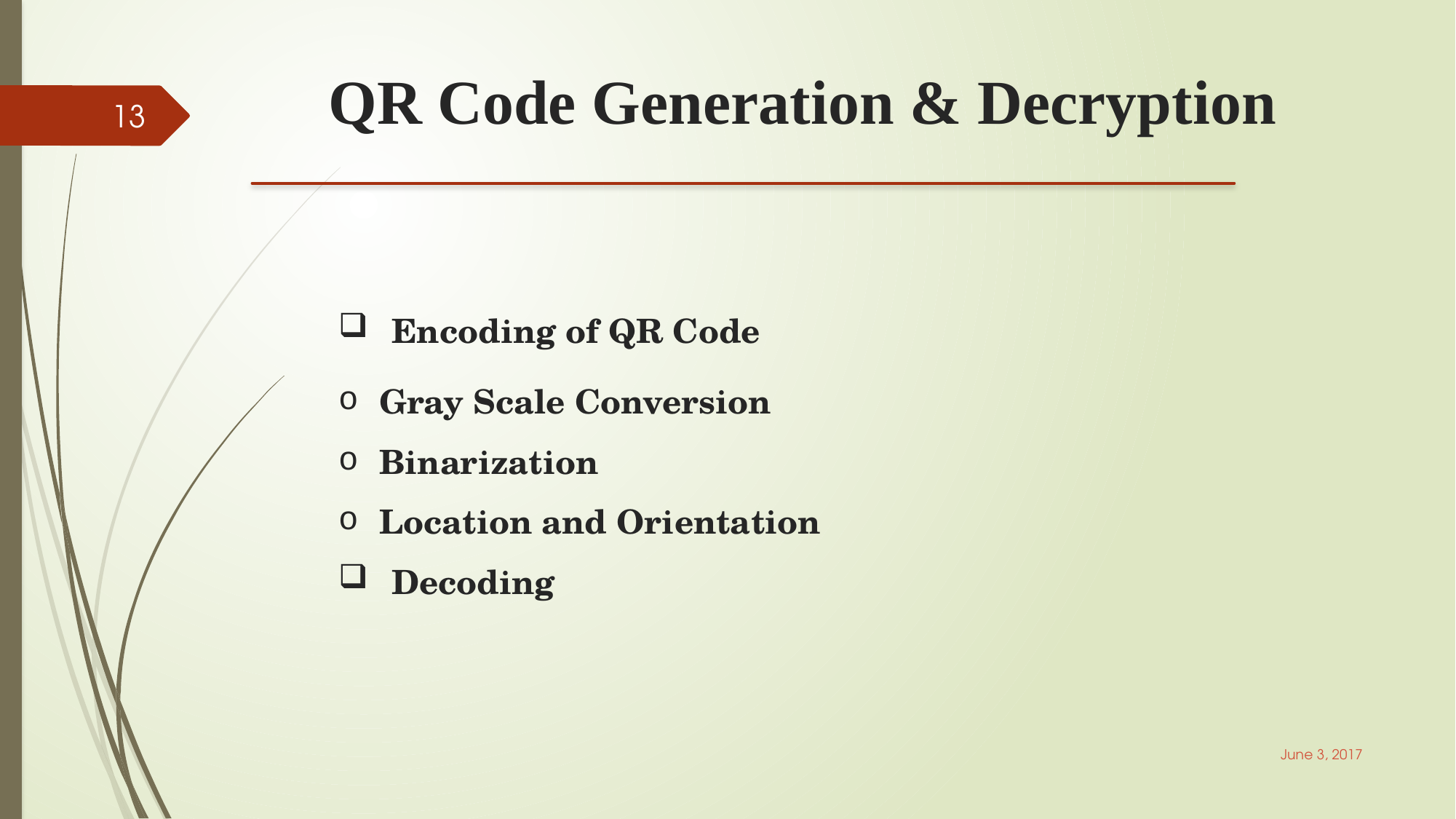

QR Code Generation & Decryption
13

Encoding of QR Code

Gray Scale Conversion
Binarization
Location and Orientation
Decoding

June 3, 2017